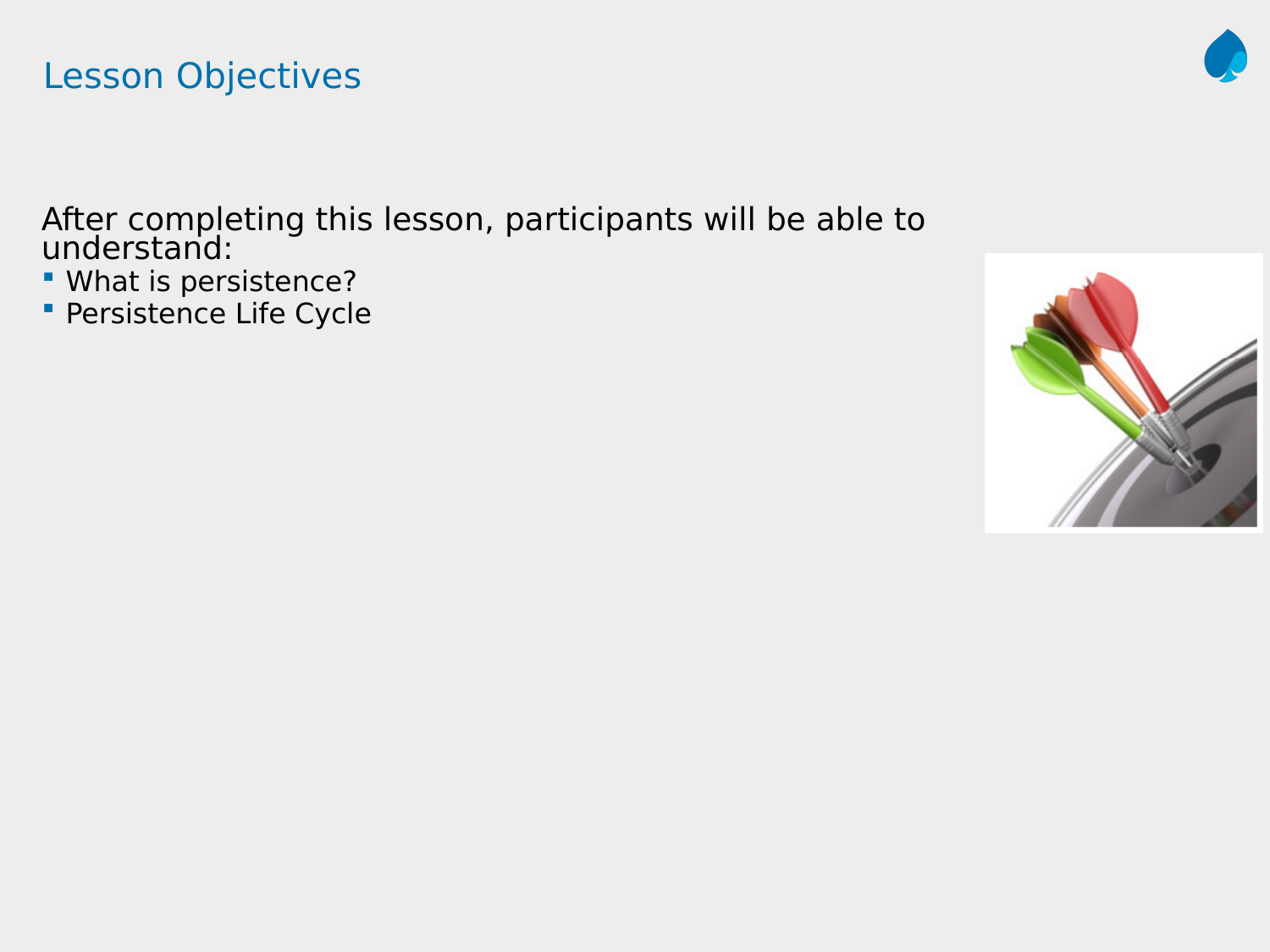

# Lesson Objectives
After completing this lesson, participants will be able to understand:
What is persistence?
Persistence Life Cycle